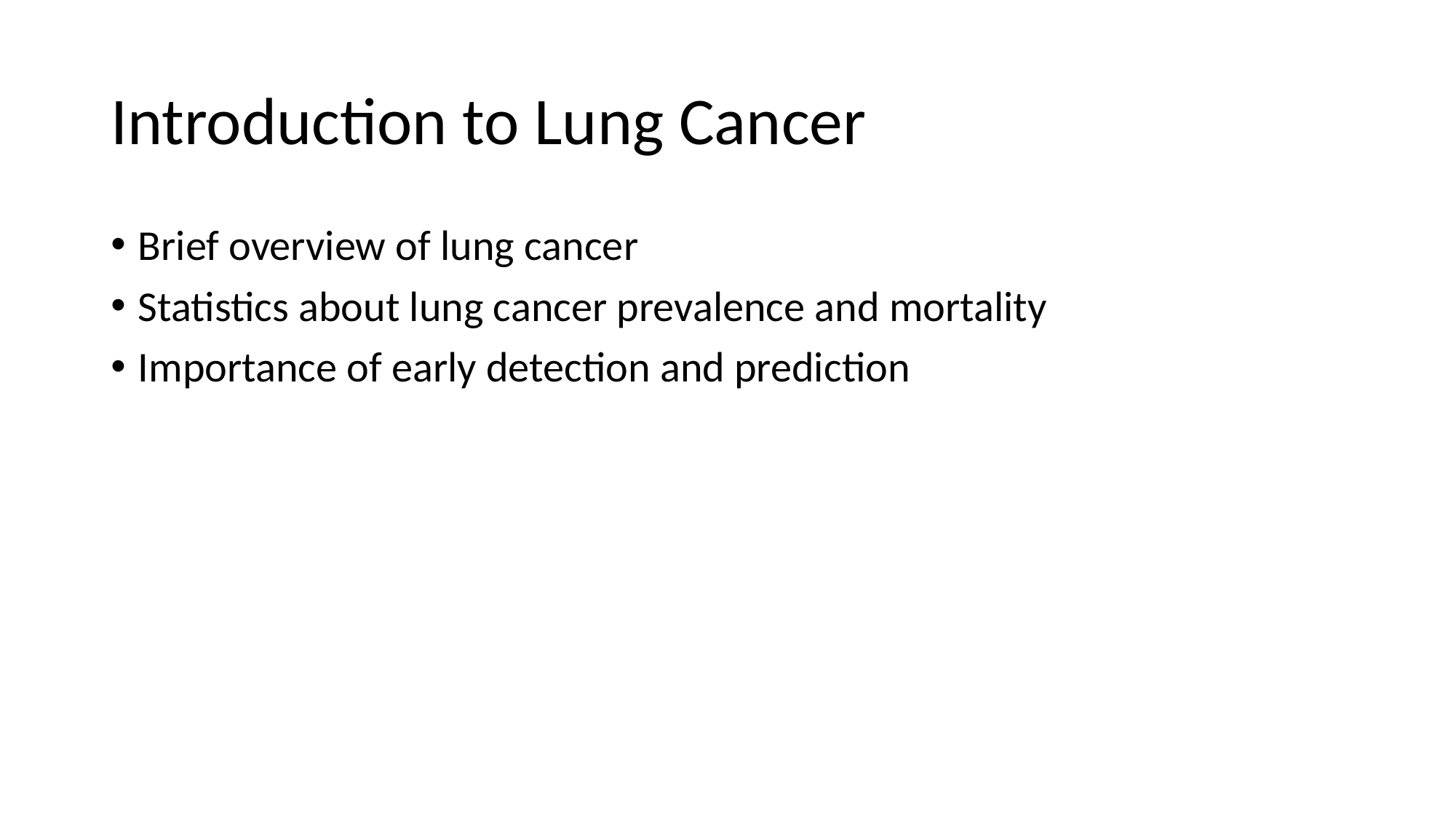

# Introduction to Lung Cancer
Brief overview of lung cancer
Statistics about lung cancer prevalence and mortality
Importance of early detection and prediction